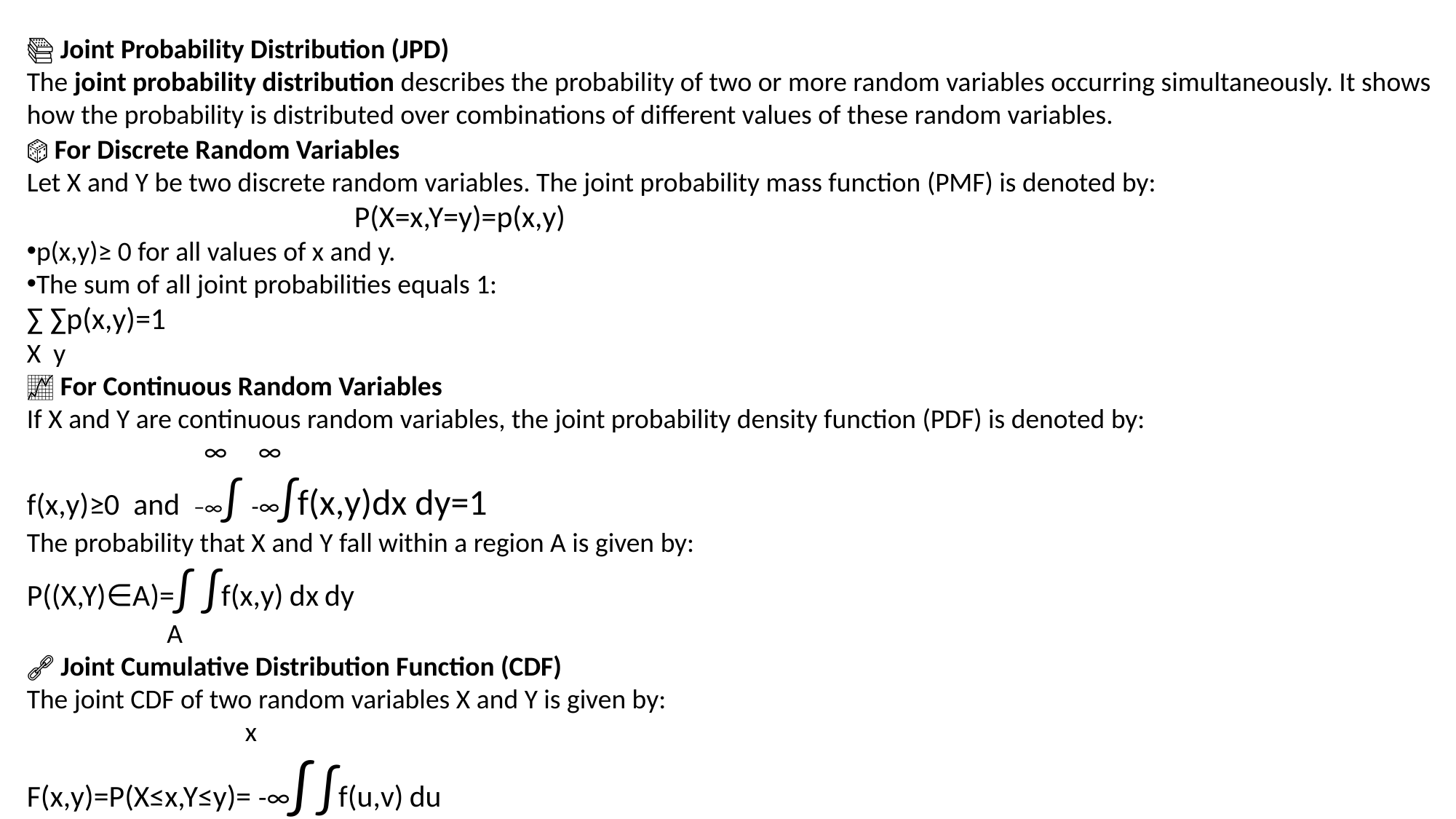

📚 Joint Probability Distribution (JPD)
The joint probability distribution describes the probability of two or more random variables occurring simultaneously. It shows how the probability is distributed over combinations of different values of these random variables.
🎲 For Discrete Random Variables
Let X and Y be two discrete random variables. The joint probability mass function (PMF) is denoted by:
			P(X=x,Y=y)=p(x,y)
p(x,y)≥ 0 for all values of x and y.
The sum of all joint probabilities equals 1:
∑ ∑p(x,y)=1
X  y
📈 For Continuous Random Variables
If X and Y are continuous random variables, the joint probability density function (PDF) is denoted by:
	           ∞     ∞
f(x,y)≥0  and  −∞∫ ​-∞∫f(x,y)dx dy=1
The probability that X and Y fall within a region A is given by:
P((X,Y)∈A)=∫ ∫f(x,y) dx dy
	     A
🔗 Joint Cumulative Distribution Function (CDF)
The joint CDF of two random variables X and Y is given by:
		x
F(x,y)=P(X≤x,Y≤y)= -∞∫ ∫f(u,v) du